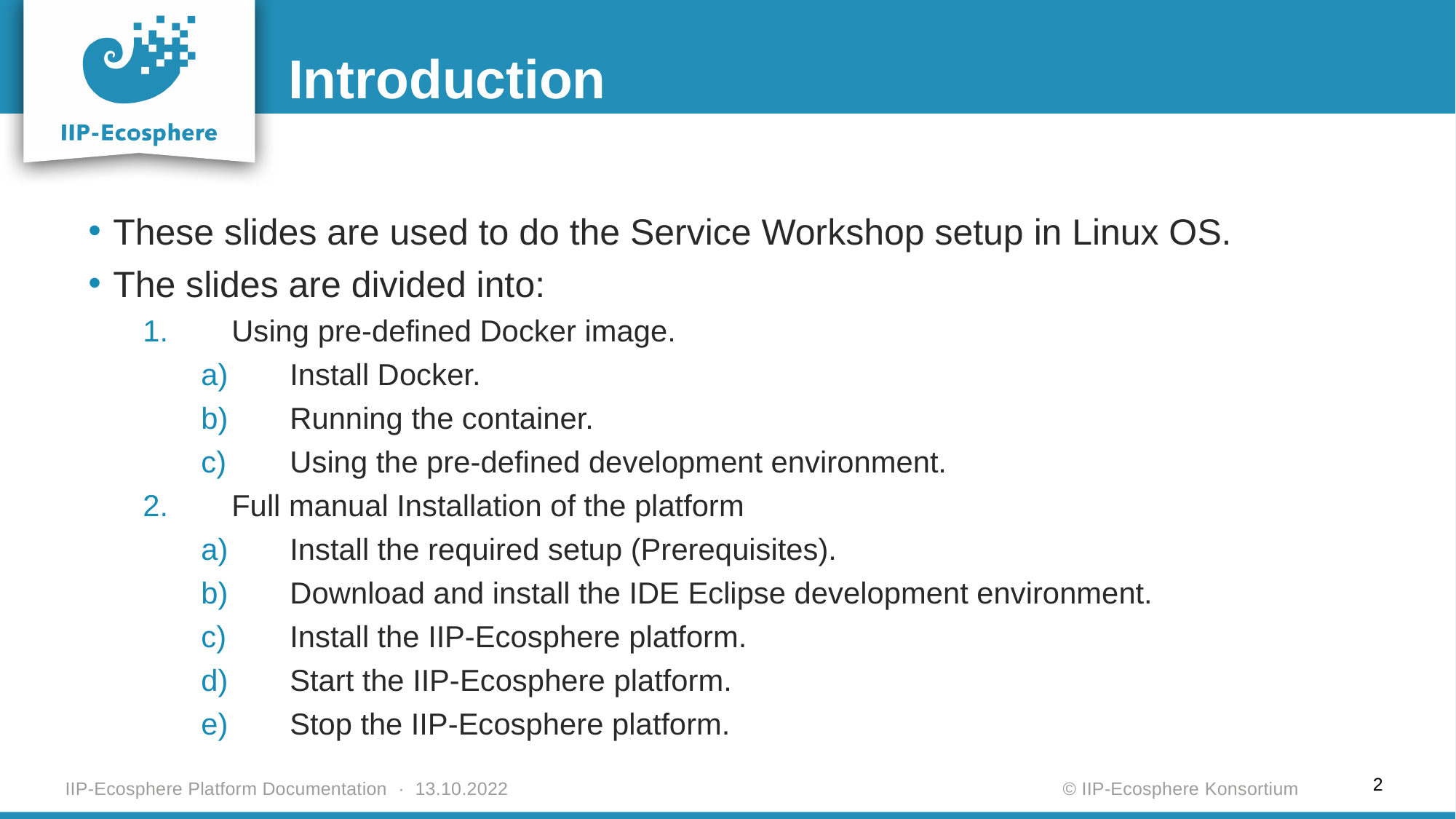

Introduction
These slides are used to do the Service Workshop setup in Linux OS.
The slides are divided into:
Using pre-defined Docker image.
Install Docker.
Running the container.
Using the pre-defined development environment.
Full manual Installation of the platform
Install the required setup (Prerequisites).
Download and install the IDE Eclipse development environment.
Install the IIP-Ecosphere platform.
Start the IIP-Ecosphere platform.
Stop the IIP-Ecosphere platform.